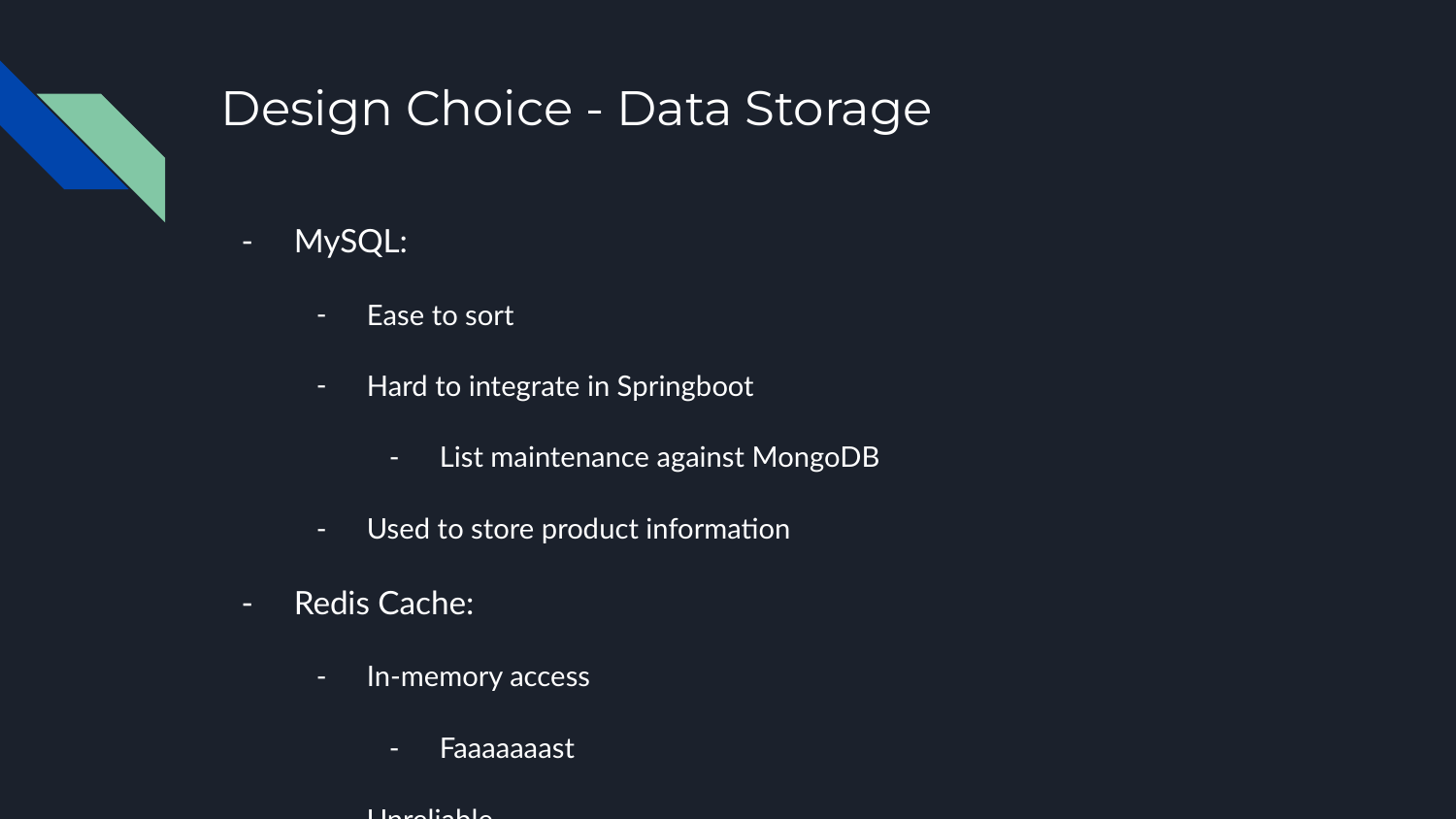

# Design Choice - Data Storage
MySQL:
Ease to sort
Hard to integrate in Springboot
List maintenance against MongoDB
Used to store product information
Redis Cache:
In-memory access
Faaaaaaast
Unreliable
Used to de-duplication incoming product information
MongoDB:
Key-value pair
Eventually consistent
Used to store user subscription